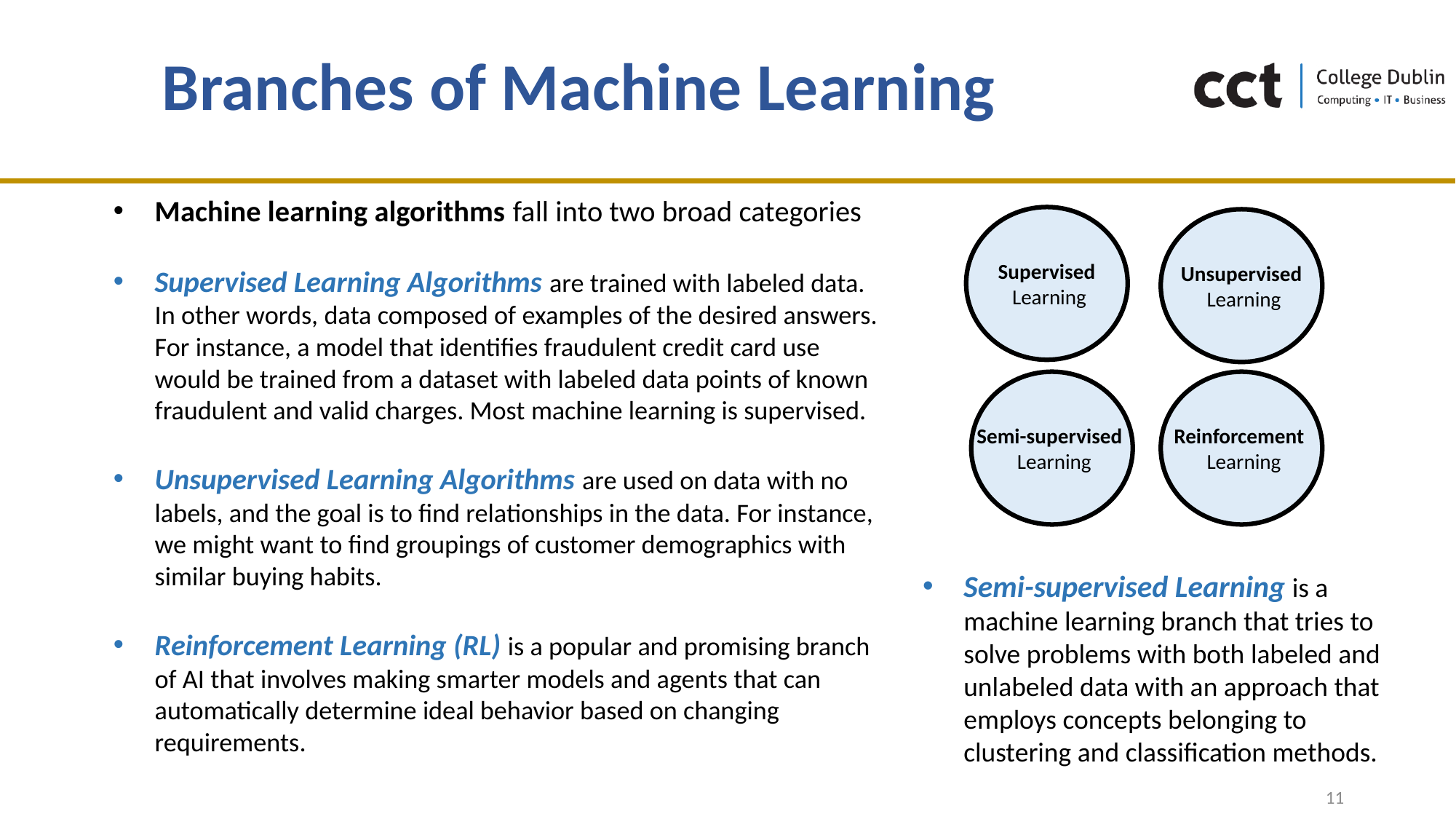

# Branches of Machine Learning
Machine learning algorithms fall into two broad categories
Supervised Learning Algorithms are trained with labeled data. In other words, data composed of examples of the desired answers. For instance, a model that identifies fraudulent credit card use would be trained from a dataset with labeled data points of known fraudulent and valid charges. Most machine learning is supervised.
Unsupervised Learning Algorithms are used on data with no labels, and the goal is to find relationships in the data. For instance, we might want to find groupings of customer demographics with similar buying habits.
Reinforcement Learning (RL) is a popular and promising branch of AI that involves making smarter models and agents that can automatically determine ideal behavior based on changing requirements.
Supervised
 Learning
Unsupervised
 Learning
Semi-supervised
 Learning
Reinforcement
 Learning
Semi-supervised Learning is a machine learning branch that tries to solve problems with both labeled and unlabeled data with an approach that employs concepts belonging to clustering and classification methods.
11